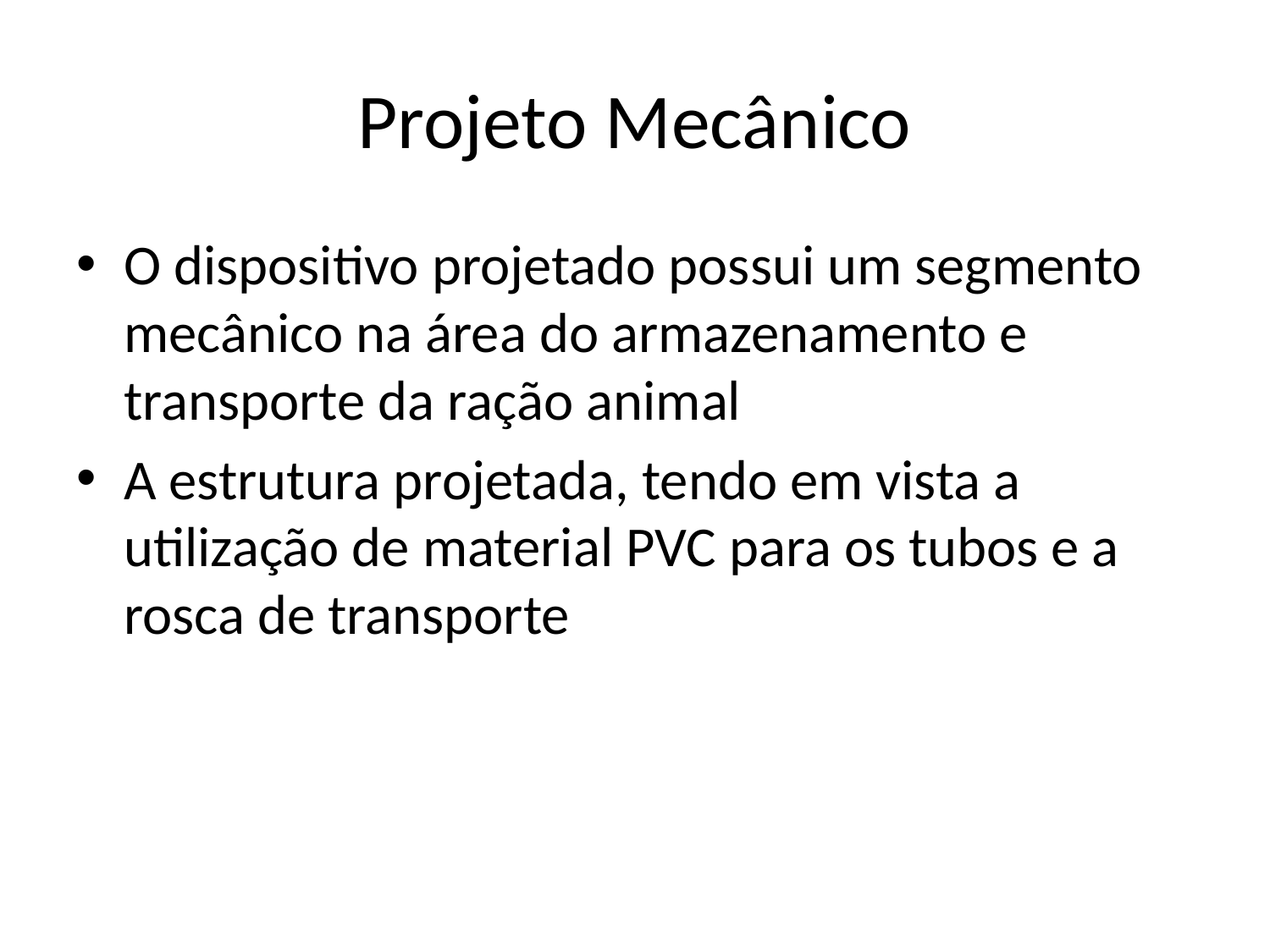

# Projeto Mecânico
O dispositivo projetado possui um segmento mecânico na área do armazenamento e transporte da ração animal
A estrutura projetada, tendo em vista a utilização de material PVC para os tubos e a rosca de transporte